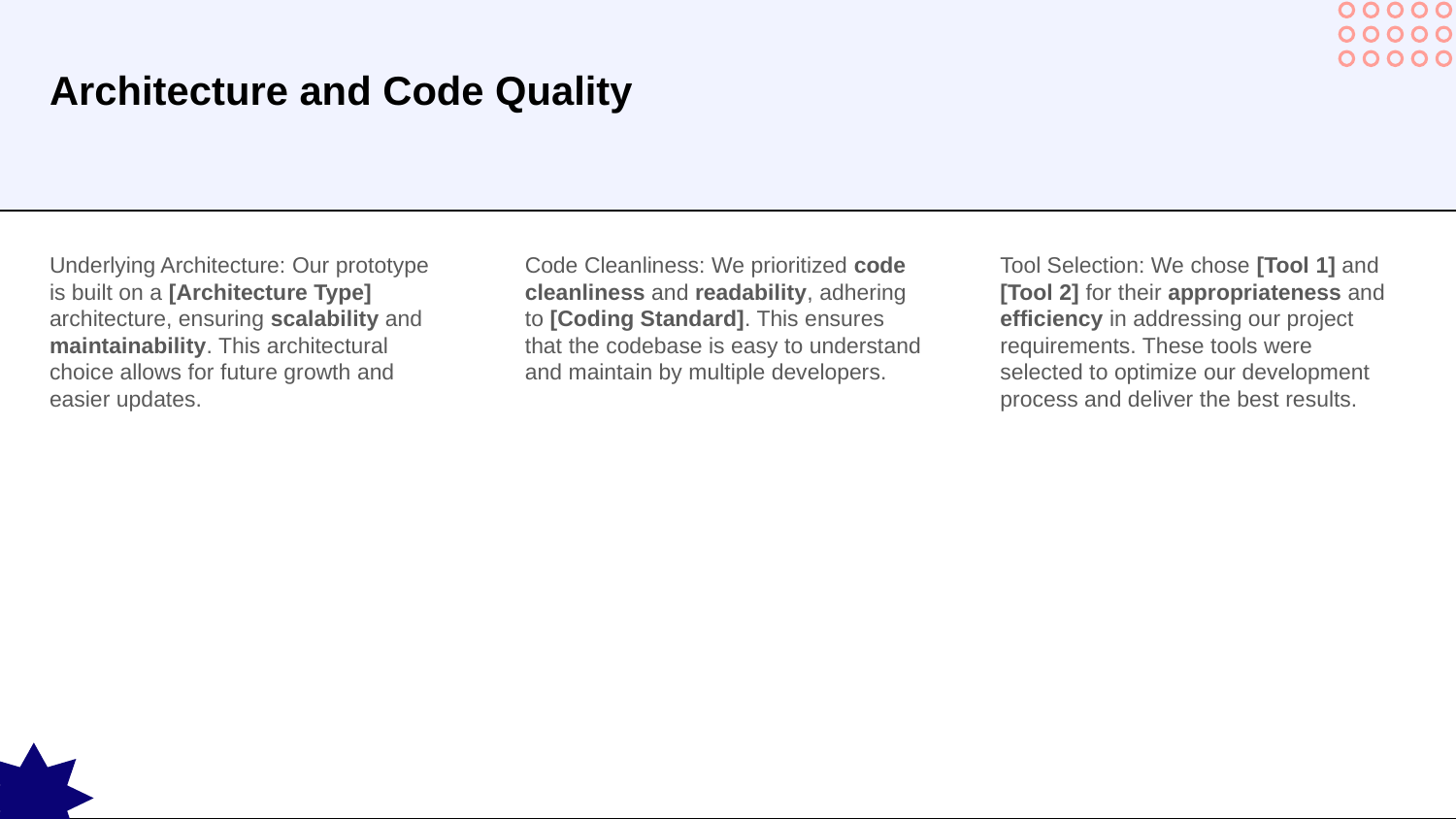

# Architecture and Code Quality
Underlying Architecture: Our prototype is built on a [Architecture Type] architecture, ensuring scalability and maintainability. This architectural choice allows for future growth and easier updates.
Code Cleanliness: We prioritized code cleanliness and readability, adhering to [Coding Standard]. This ensures that the codebase is easy to understand and maintain by multiple developers.
Tool Selection: We chose [Tool 1] and [Tool 2] for their appropriateness and efficiency in addressing our project requirements. These tools were selected to optimize our development process and deliver the best results.